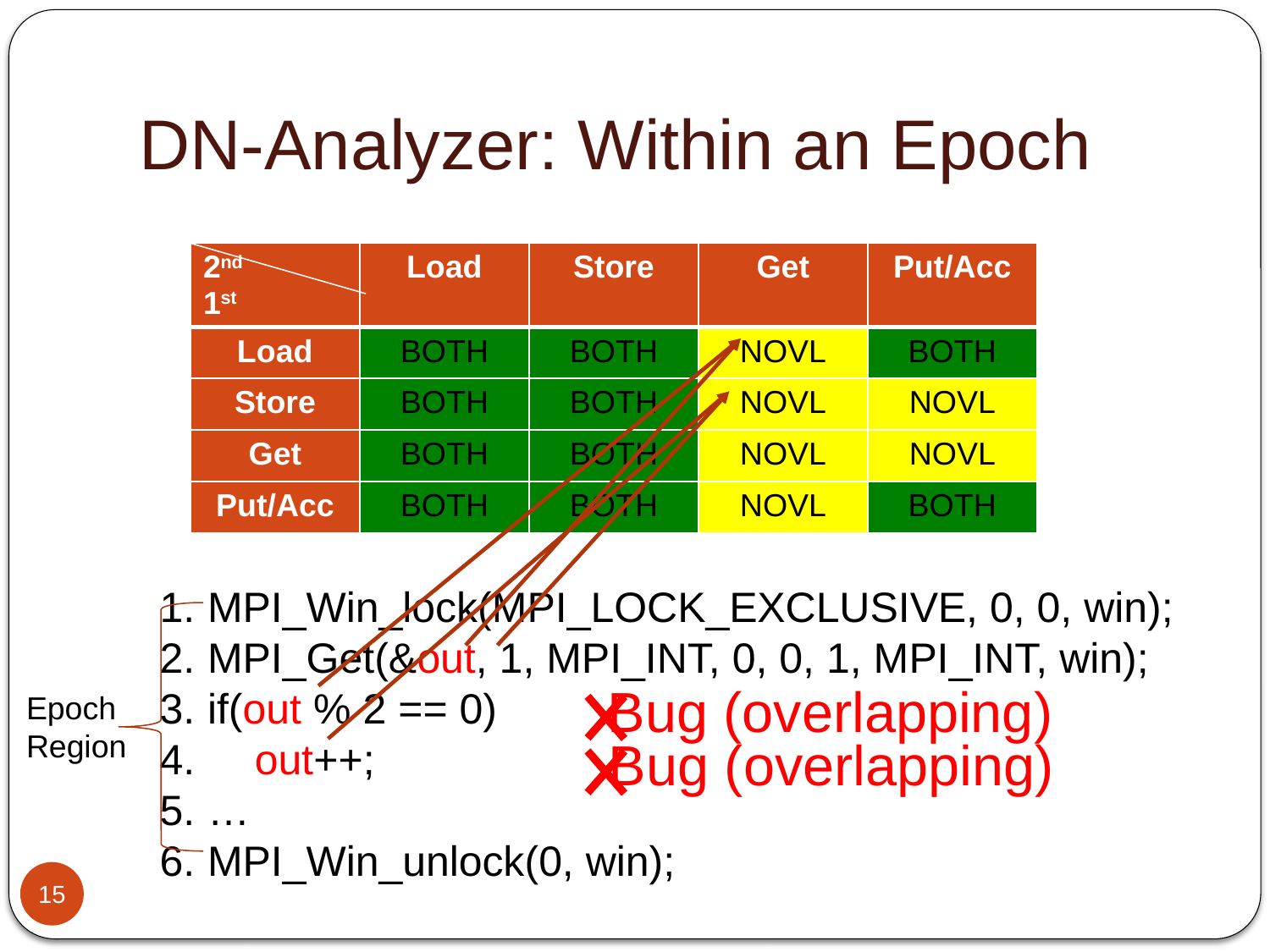

# DN-Analyzer: Within an Epoch
| 2nd 1st | Load | Store | Get | Put/Acc |
| --- | --- | --- | --- | --- |
| Load | BOTH | BOTH | NOVL | BOTH |
| Store | BOTH | BOTH | NOVL | NOVL |
| Get | BOTH | BOTH | NOVL | NOVL |
| Put/Acc | BOTH | BOTH | NOVL | BOTH |
MPI_Win_lock(MPI_LOCK_EXCLUSIVE, 0, 0, win);
MPI_Get(&out, 1, MPI_INT, 0, 0, 1, MPI_INT, win);
if(out % 2 == 0)
    out++;
…
MPI_Win_unlock(0, win);

Bug (overlapping)
Epoch
Region
Bug (overlapping)
15